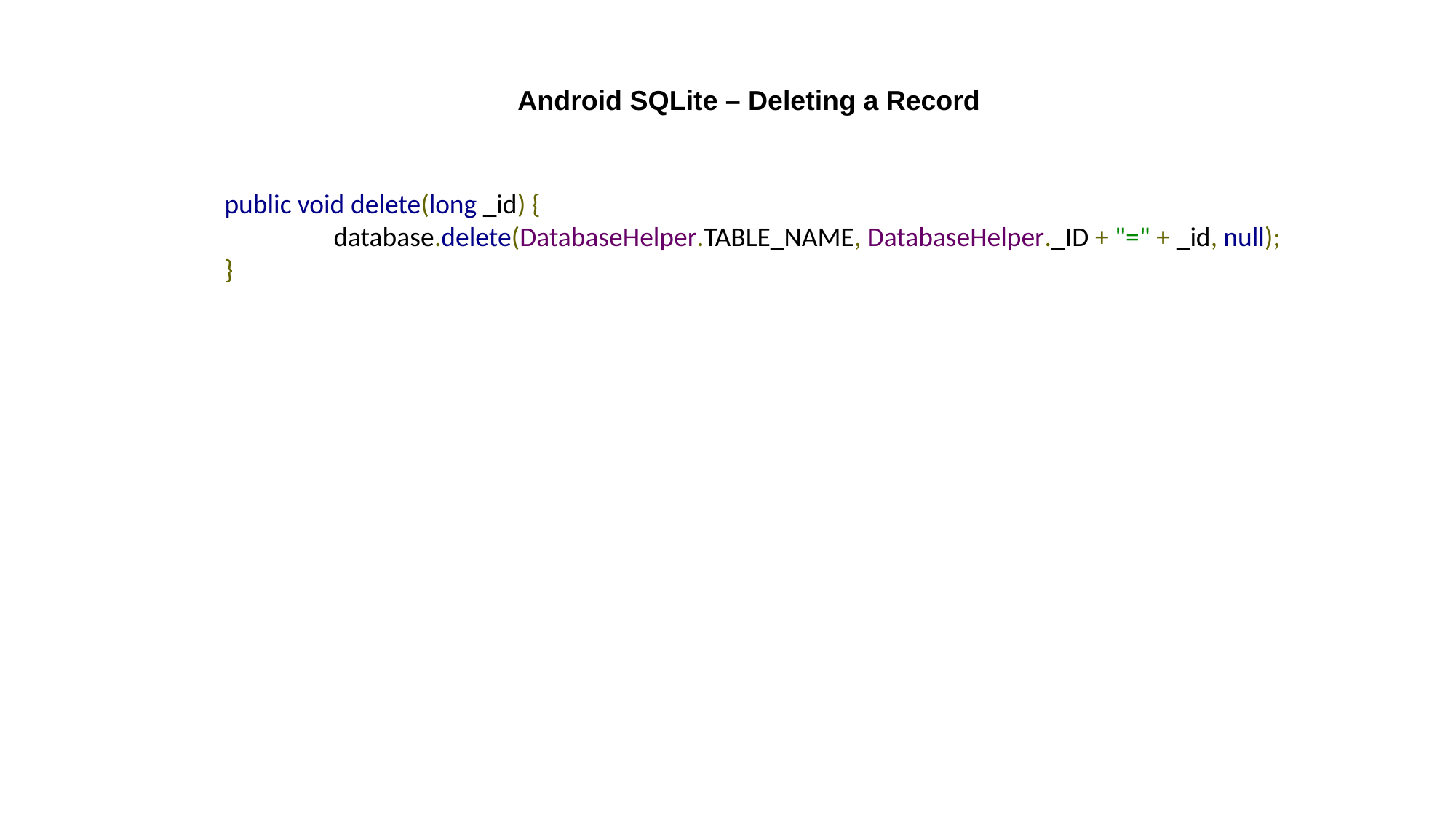

Android SQLite – Deleting a Record
public void delete(long _id) {
	database.delete(DatabaseHelper.TABLE_NAME, DatabaseHelper._ID + "=" + _id, null);
}